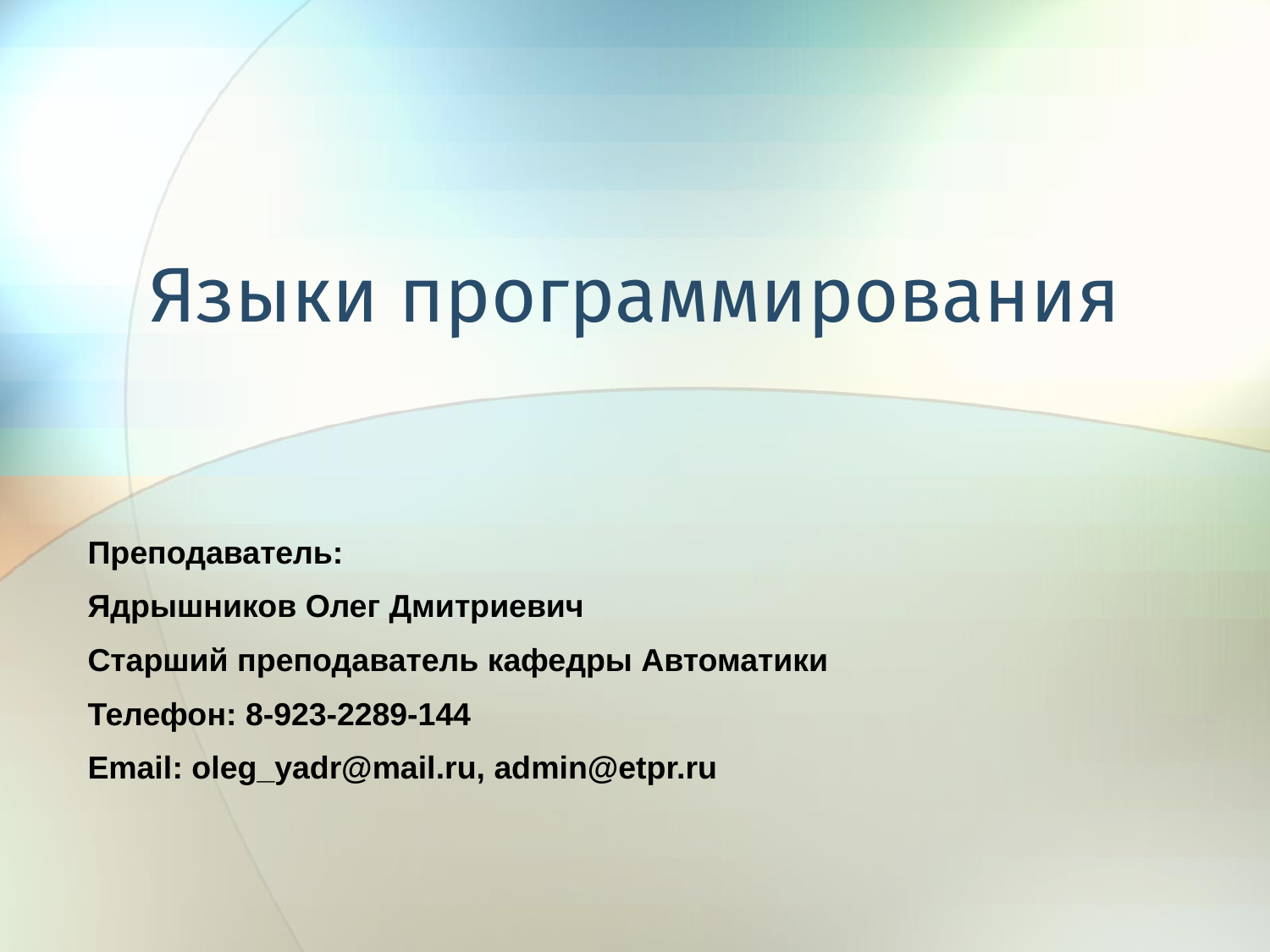

# Языки программирования
Преподаватель:
Ядрышников Олег Дмитриевич
Старший преподаватель кафедры Автоматики
Телефон: 8-923-2289-144
Email: oleg_yadr@mail.ru, admin@etpr.ru